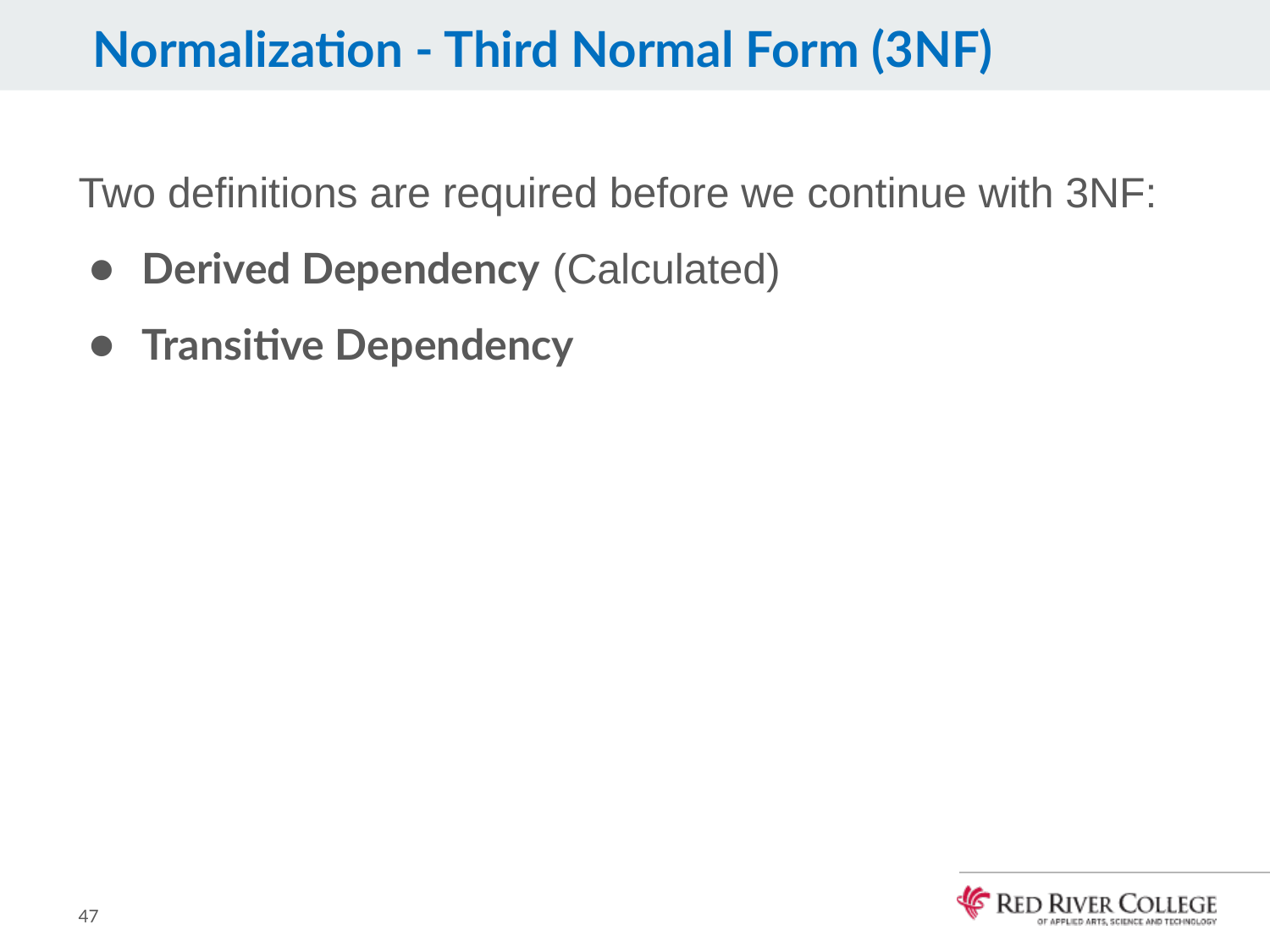

# Normalization - Third Normal Form (3NF)
Two definitions are required before we continue with 3NF:
Derived Dependency (Calculated)
Transitive Dependency
47